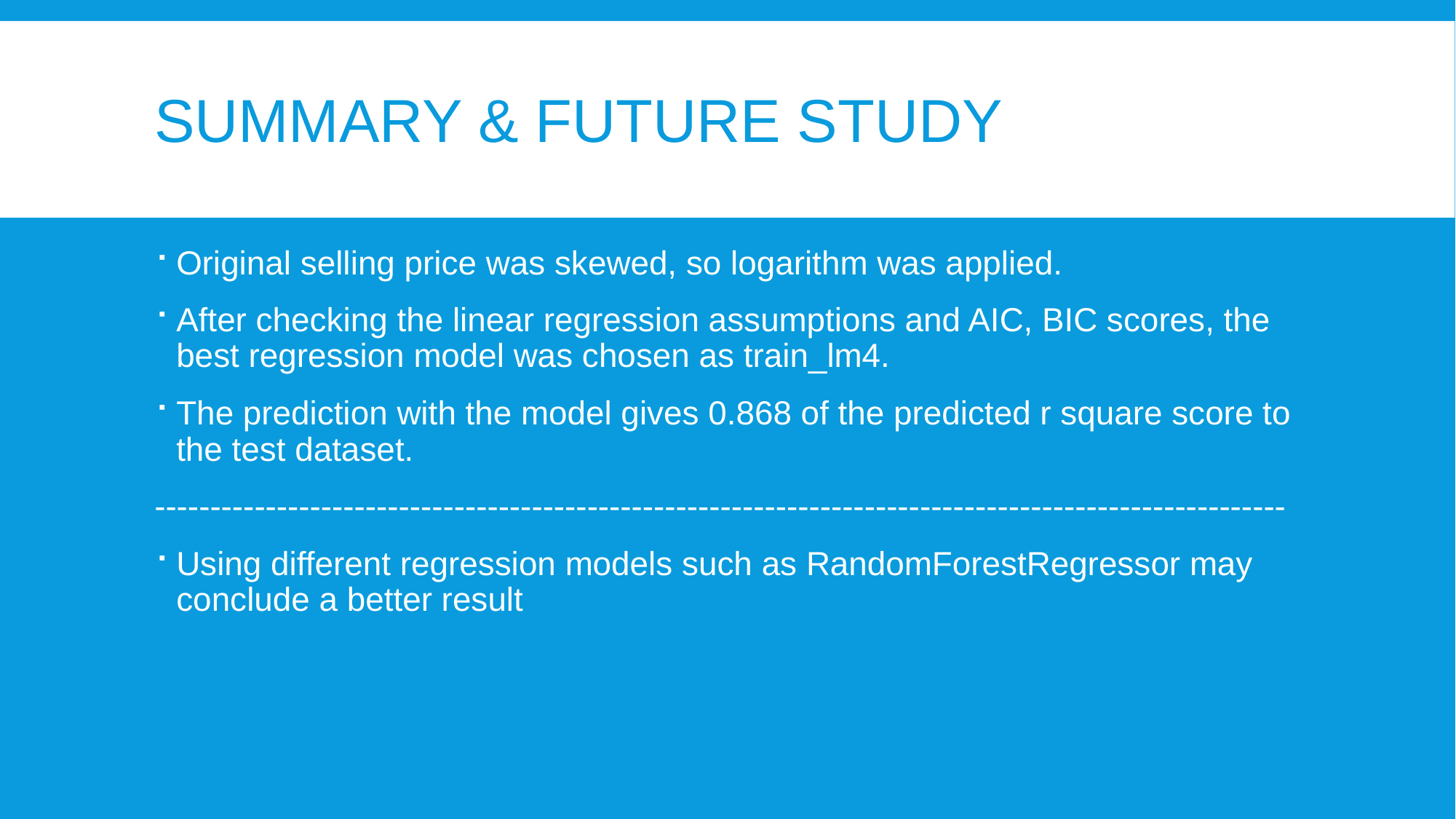

# Summary & Future study
Original selling price was skewed, so logarithm was applied.
After checking the linear regression assumptions and AIC, BIC scores, the best regression model was chosen as train_lm4.
The prediction with the model gives 0.868 of the predicted r square score to the test dataset.
------------------------------------------------------------------------------------------------------
Using different regression models such as RandomForestRegressor may conclude a better result